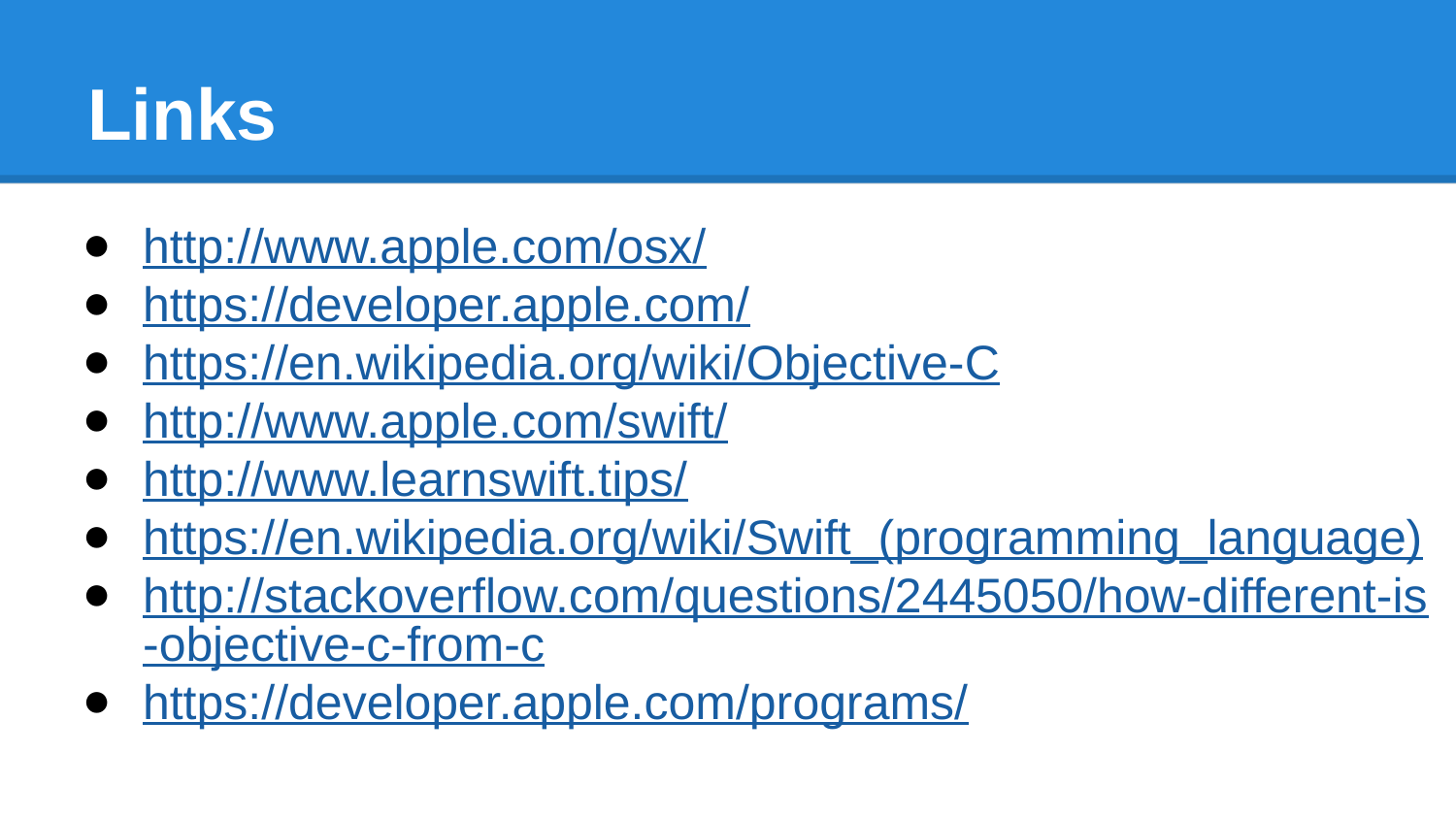

# Links
http://www.apple.com/osx/
https://developer.apple.com/
https://en.wikipedia.org/wiki/Objective-C
http://www.apple.com/swift/
http://www.learnswift.tips/
https://en.wikipedia.org/wiki/Swift_(programming_language)
http://stackoverflow.com/questions/2445050/how-different-is-objective-c-from-c
https://developer.apple.com/programs/